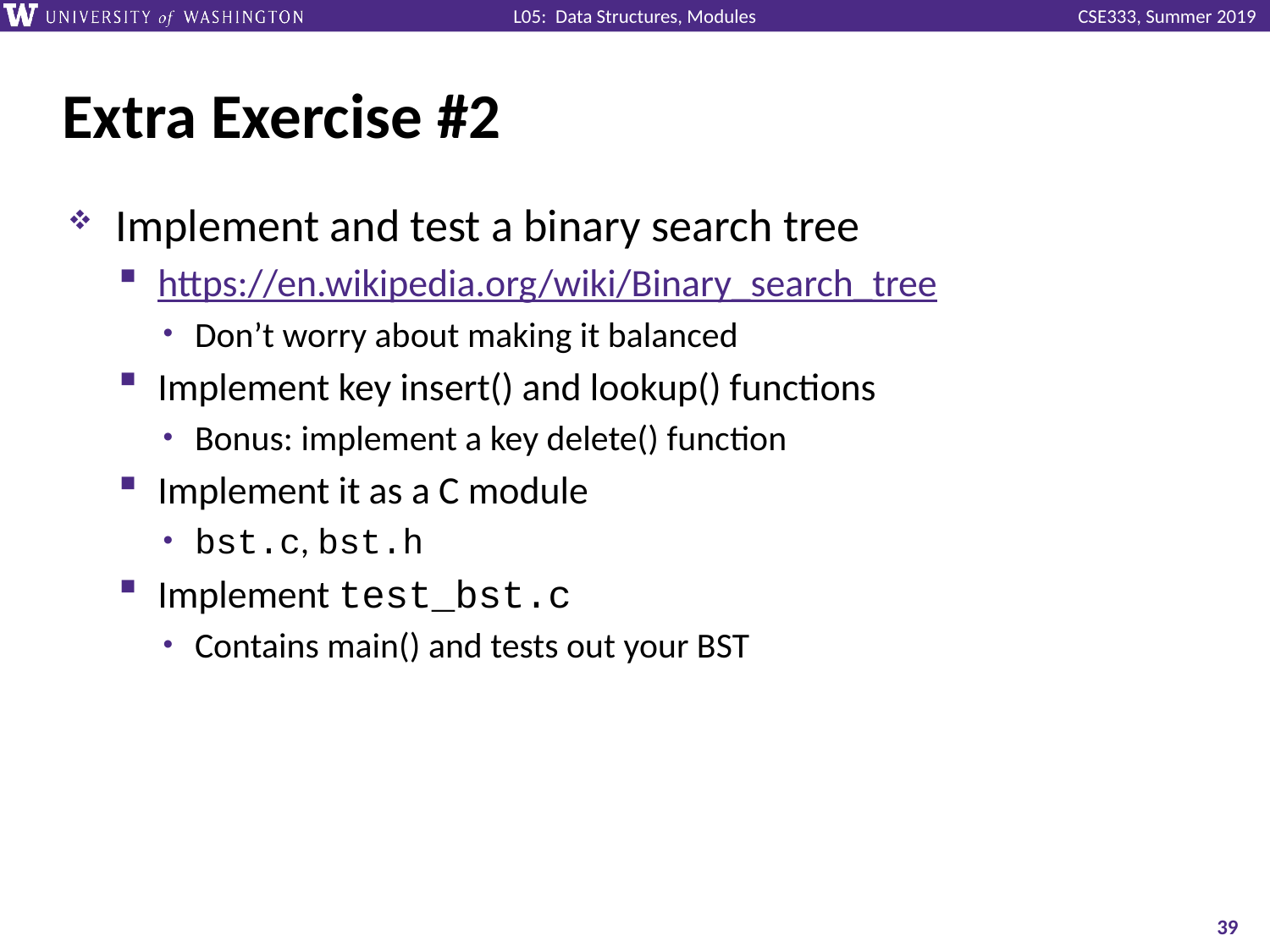

# Extra Exercise #2
Implement and test a binary search tree
https://en.wikipedia.org/wiki/Binary_search_tree
Don’t worry about making it balanced
Implement key insert() and lookup() functions
Bonus: implement a key delete() function
Implement it as a C module
bst.c, bst.h
Implement test_bst.c
Contains main() and tests out your BST
39